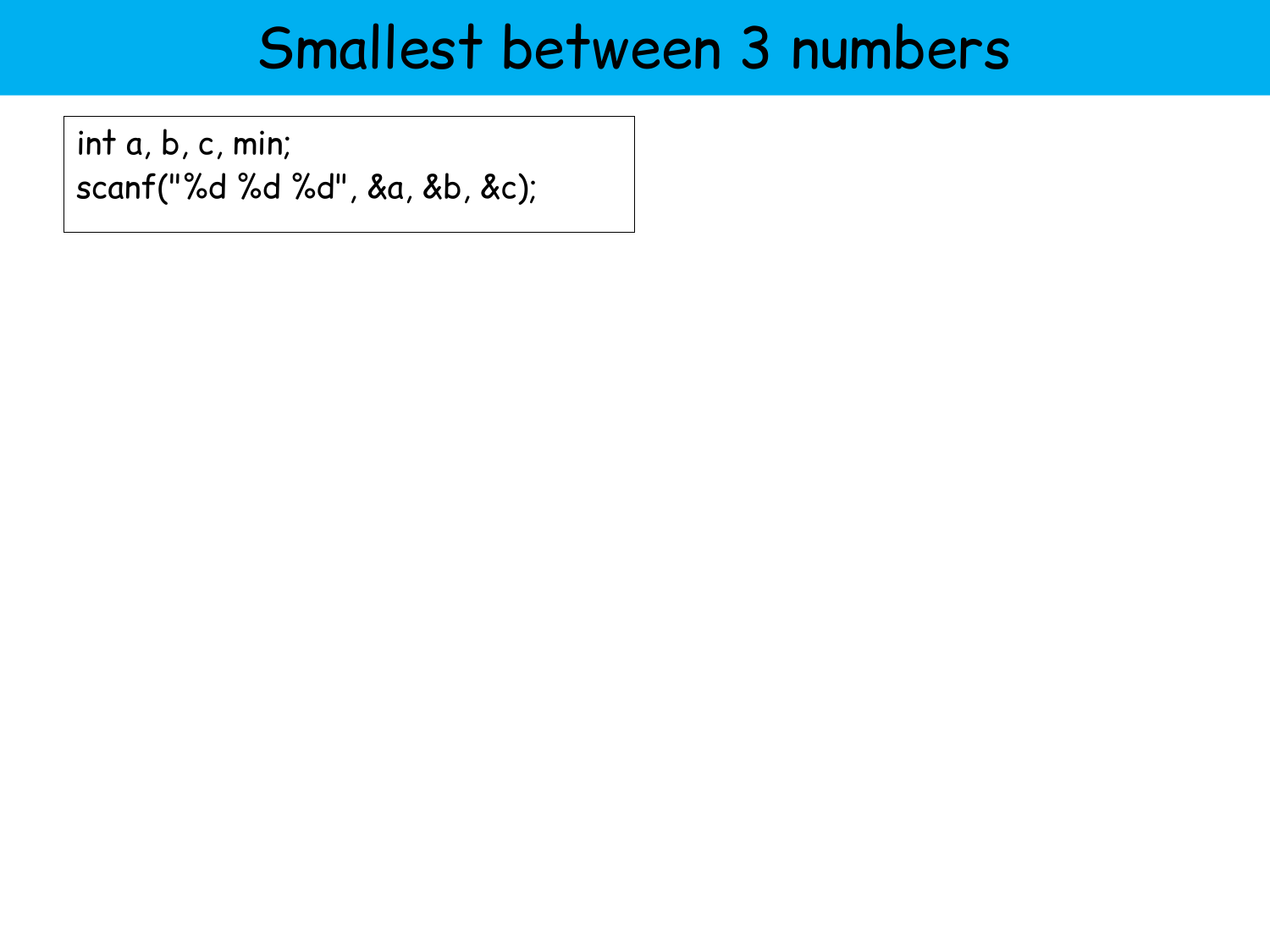

# Smallest between 3 numbers
int a, b, c, min;
scanf("%d %d %d", &a, &b, &c);